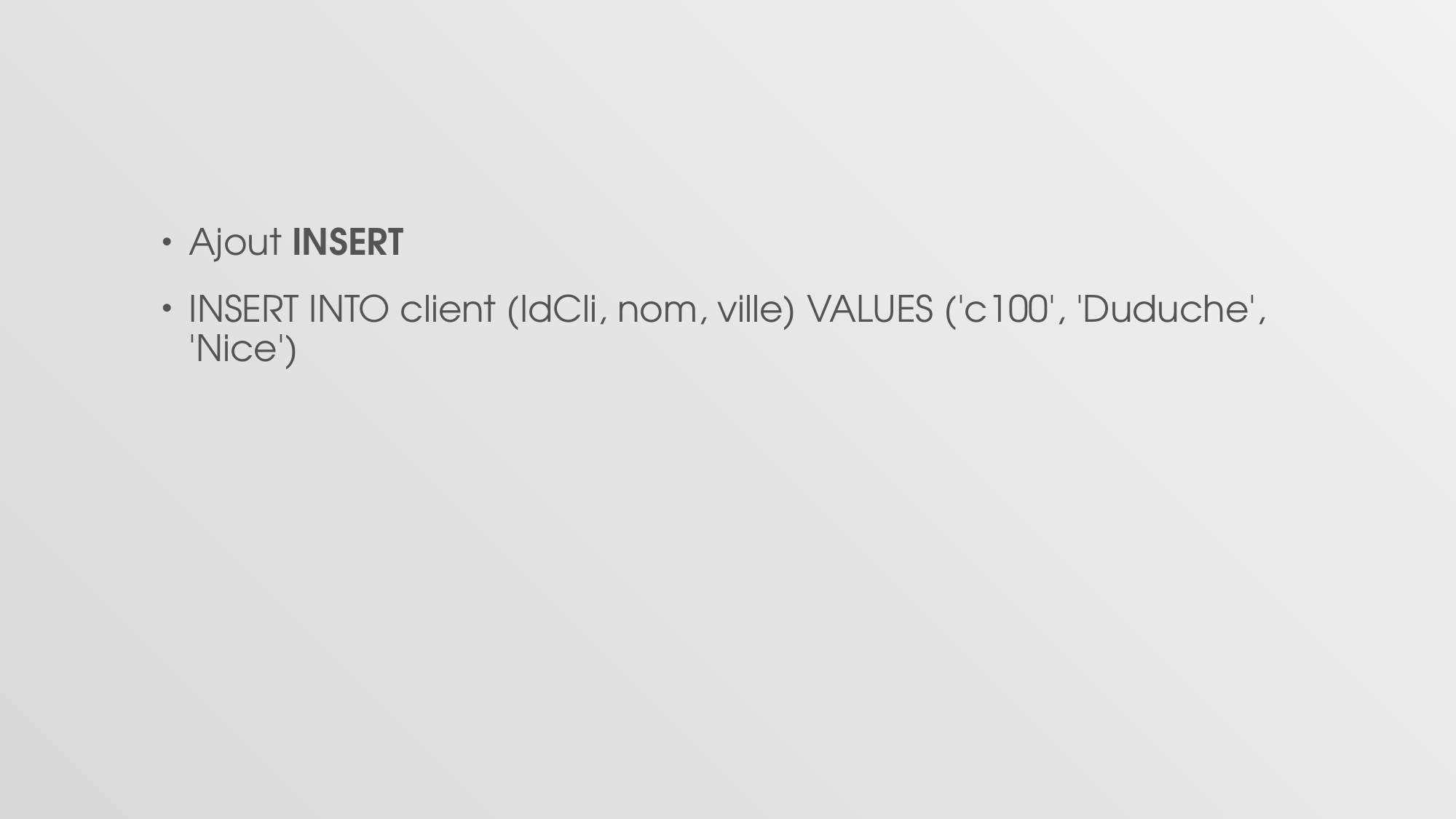

#
Ajout INSERT
INSERT INTO client (IdCli, nom, ville) VALUES ('c100', 'Duduche', 'Nice')